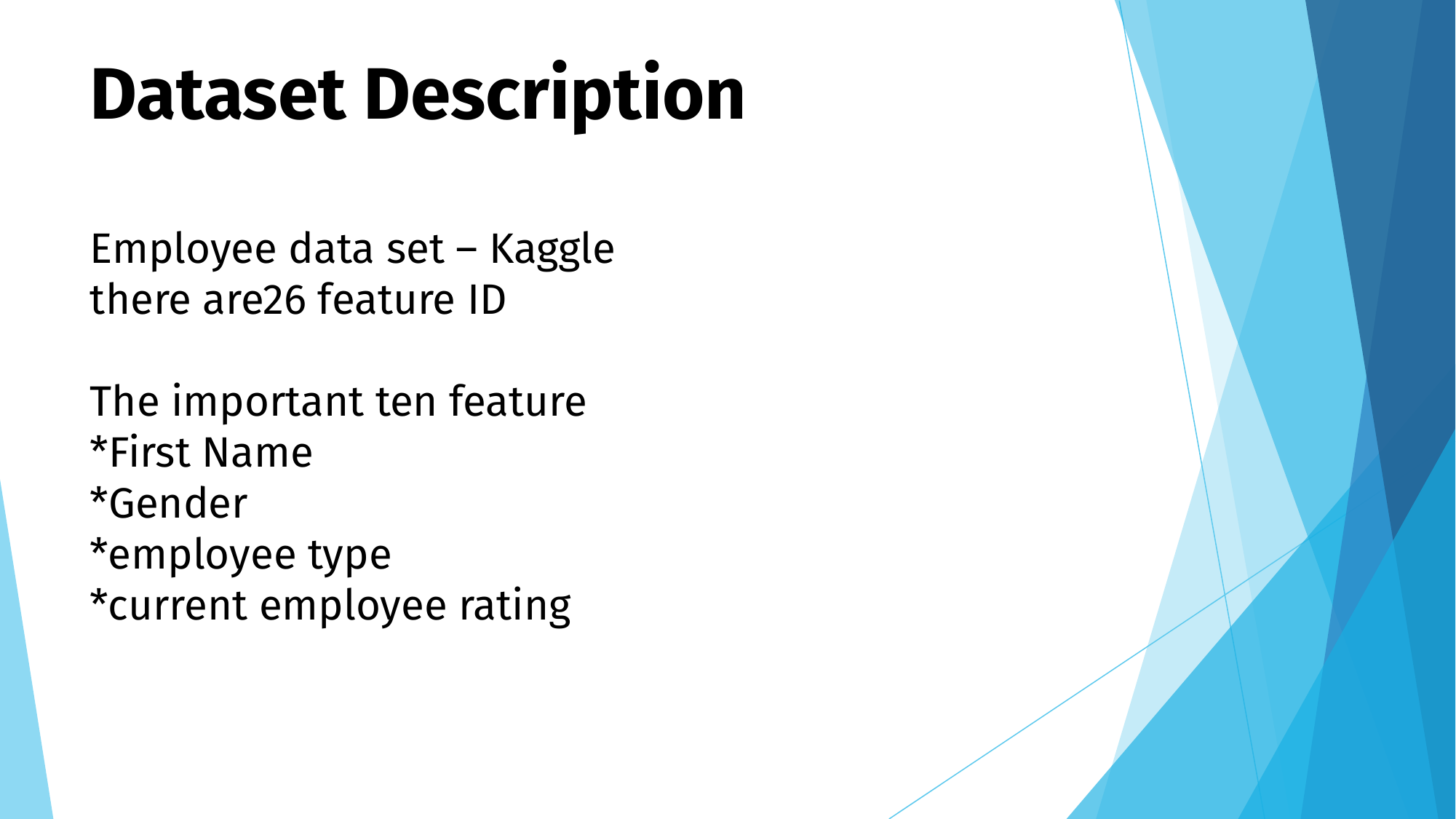

# Dataset Description Employee data set – Kaggle there are26 feature ID The important ten feature *First Name *Gender *employee type *current employee rating